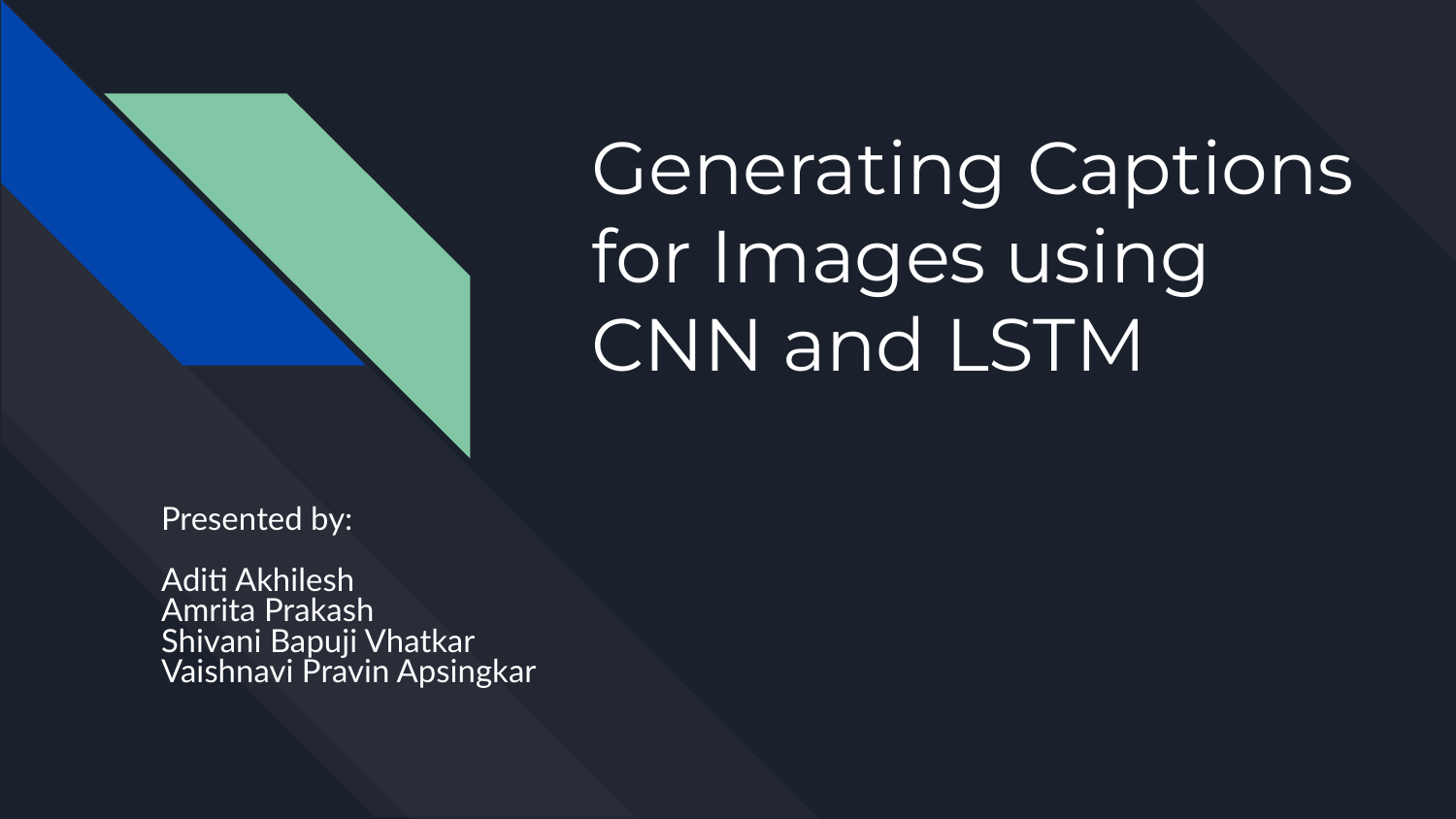

# Generating Captions for Images using CNN and LSTM
Presented by:

Aditi Akhilesh
Amrita Prakash
Shivani Bapuji Vhatkar
Vaishnavi Pravin Apsingkar